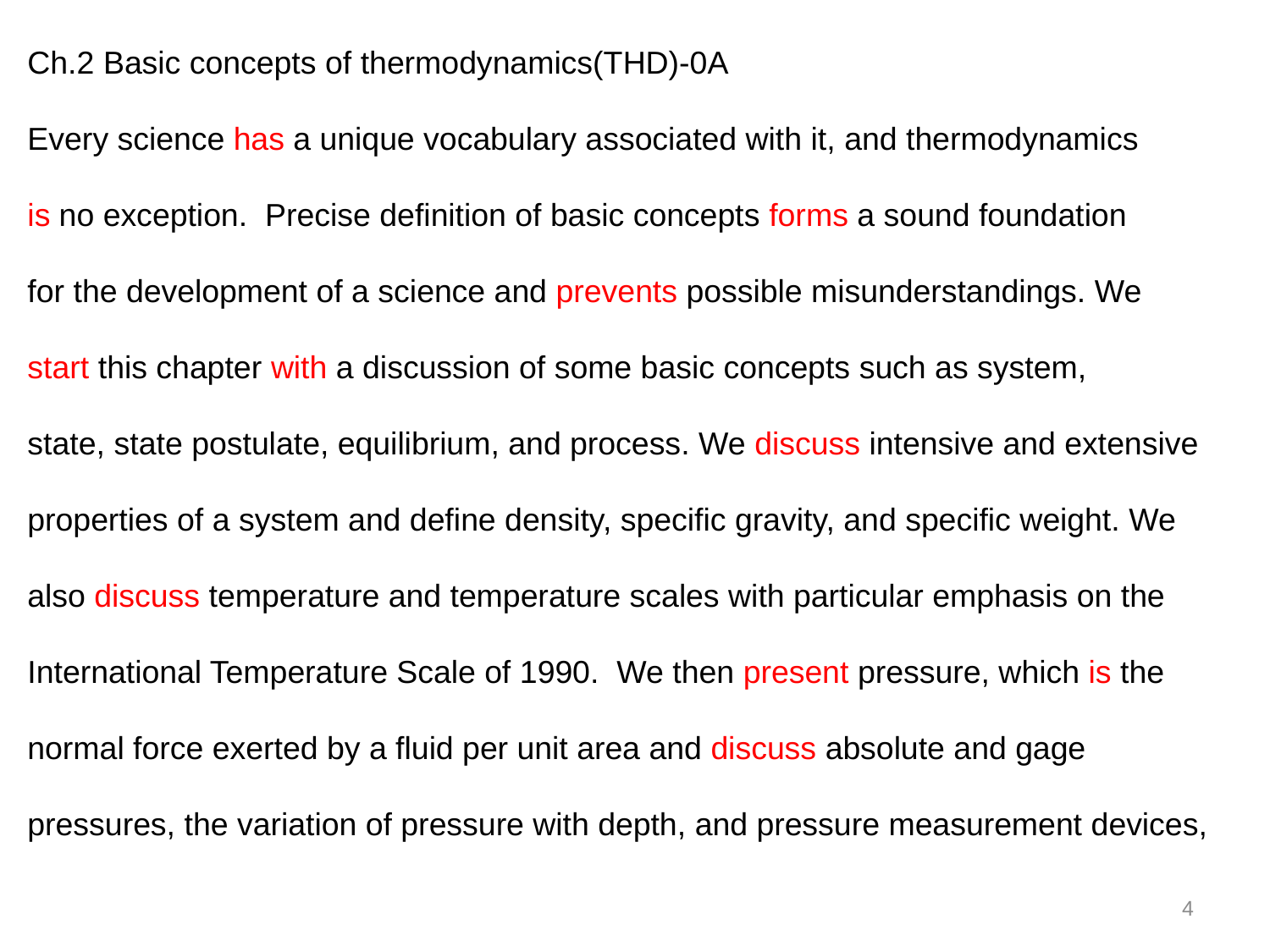

Ch.2 Basic concepts of thermodynamics(THD)-0A

Every science has a unique vocabulary associated with it, and thermodynamics

is no exception.  Precise definition of basic concepts forms a sound foundation

for the development of a science and prevents possible misunderstandings. We

start this chapter with a discussion of some basic concepts such as system,

state, state postulate, equilibrium, and process. We discuss intensive and extensive

properties of a system and define density, specific gravity, and specific weight. We

also discuss temperature and temperature scales with particular emphasis on the

International Temperature Scale of 1990.  We then present pressure, which is the

normal force exerted by a fluid per unit area and discuss absolute and gage

pressures, the variation of pressure with depth, and pressure measurement devices,
4